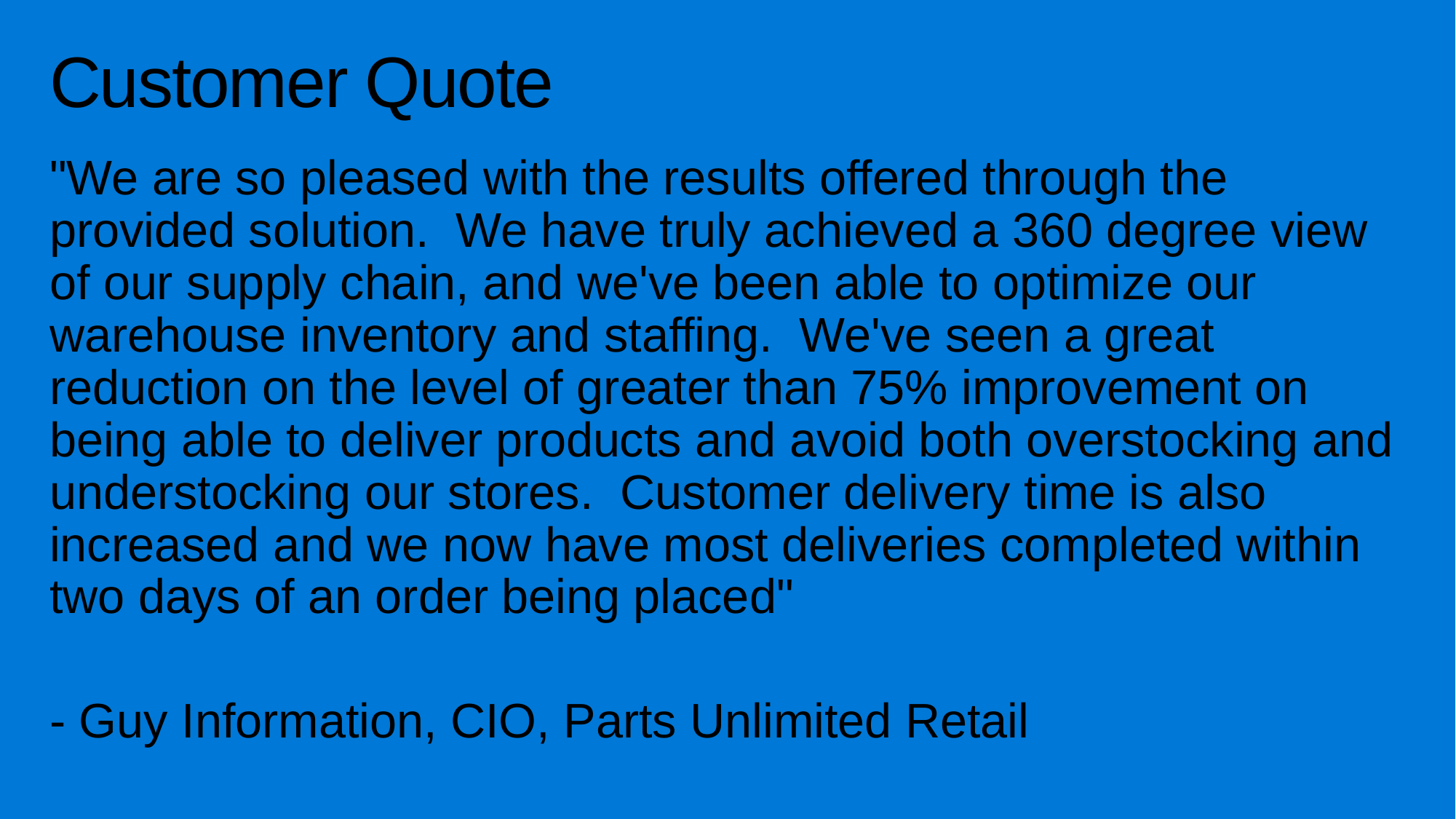

# Customer Quote
"We are so pleased with the results offered through the provided solution.  We have truly achieved a 360 degree view of our supply chain, and we've been able to optimize our warehouse inventory and staffing.  We've seen a great reduction on the level of greater than 75% improvement on being able to deliver products and avoid both overstocking and understocking our stores.  Customer delivery time is also increased and we now have most deliveries completed within two days of an order being placed"

- Guy Information, CIO, Parts Unlimited Retail